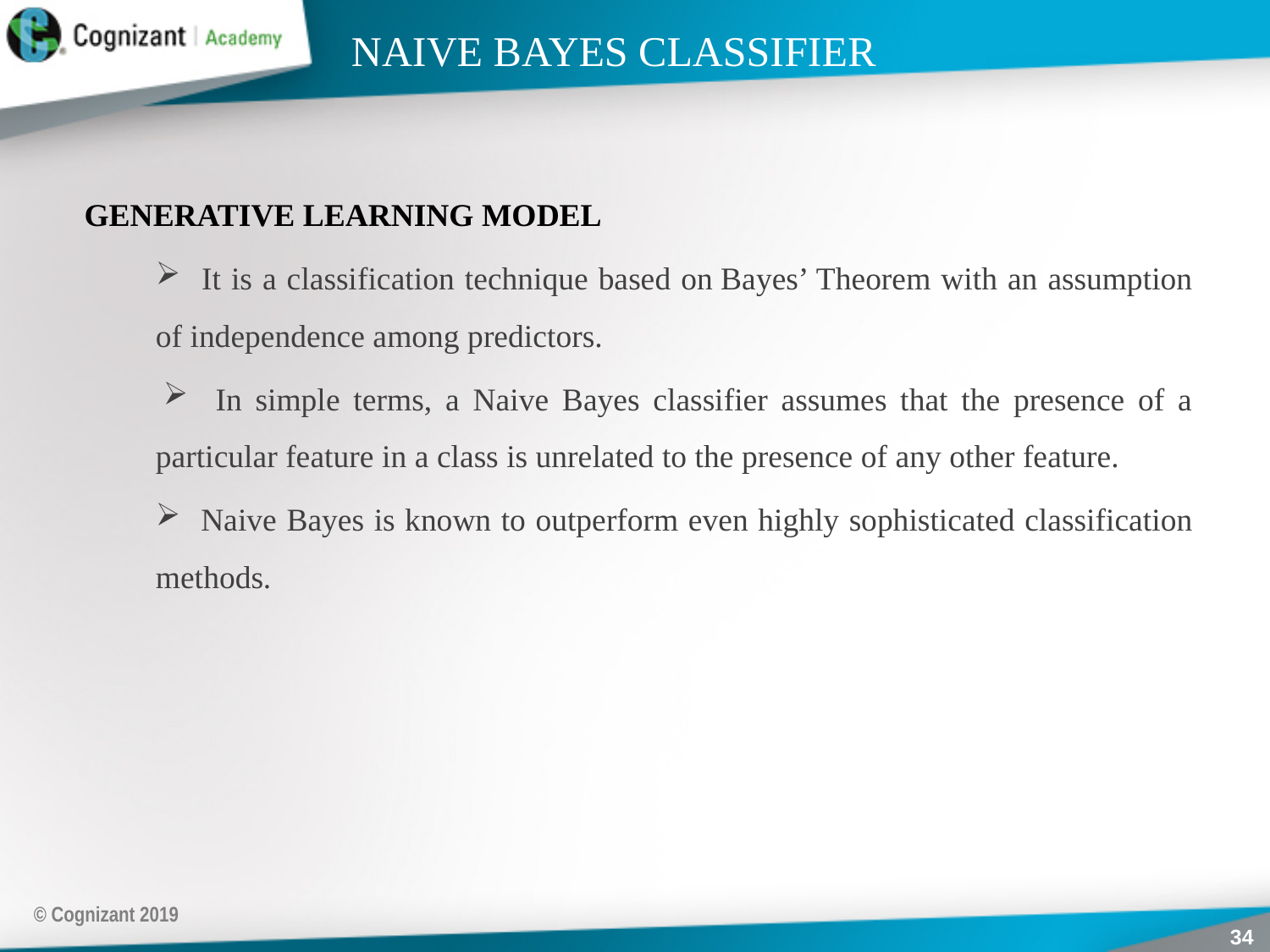

# NAIVE BAYES CLASSIFIER
 GENERATIVE LEARNING MODEL
  It is a classification technique based on Bayes’ Theorem with an assumption of independence among predictors.
  In simple terms, a Naive Bayes classifier assumes that the presence of a particular feature in a class is unrelated to the presence of any other feature.
  Naive Bayes is known to outperform even highly sophisticated classification methods.

© Cognizant 2019
34